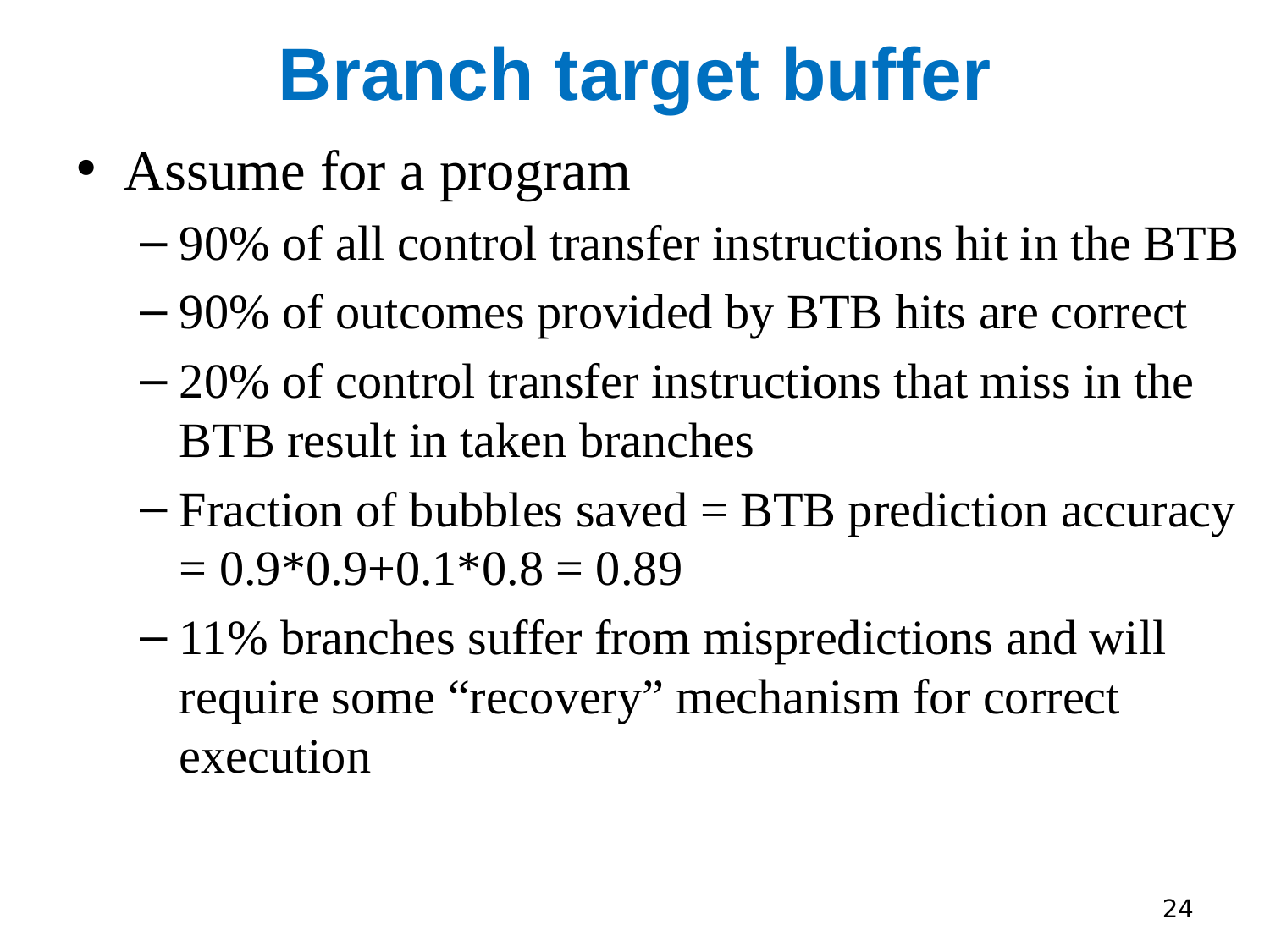

# Branch target buffer
Assume for a program
90% of all control transfer instructions hit in the BTB
90% of outcomes provided by BTB hits are correct
20% of control transfer instructions that miss in the BTB result in taken branches
Fraction of bubbles saved = BTB prediction accuracy = 0.9*0.9+0.1*0.8 = 0.89
11% branches suffer from mispredictions and will require some “recovery” mechanism for correct execution
24